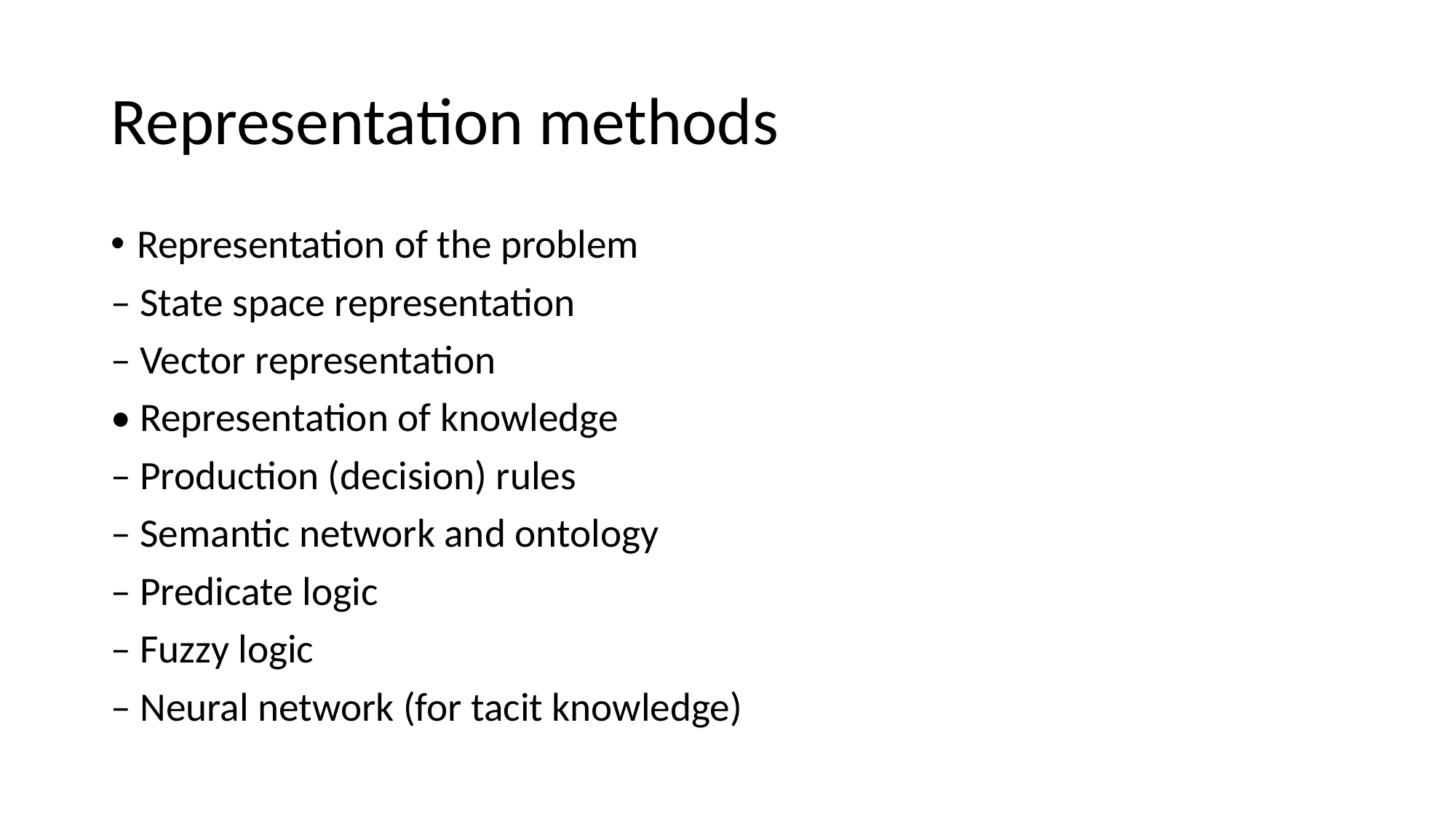

# Representation methods
Representation of the problem
– State space representation
– Vector representation
• Representation of knowledge
– Production (decision) rules
– Semantic network and ontology
– Predicate logic
– Fuzzy logic
– Neural network (for tacit knowledge)